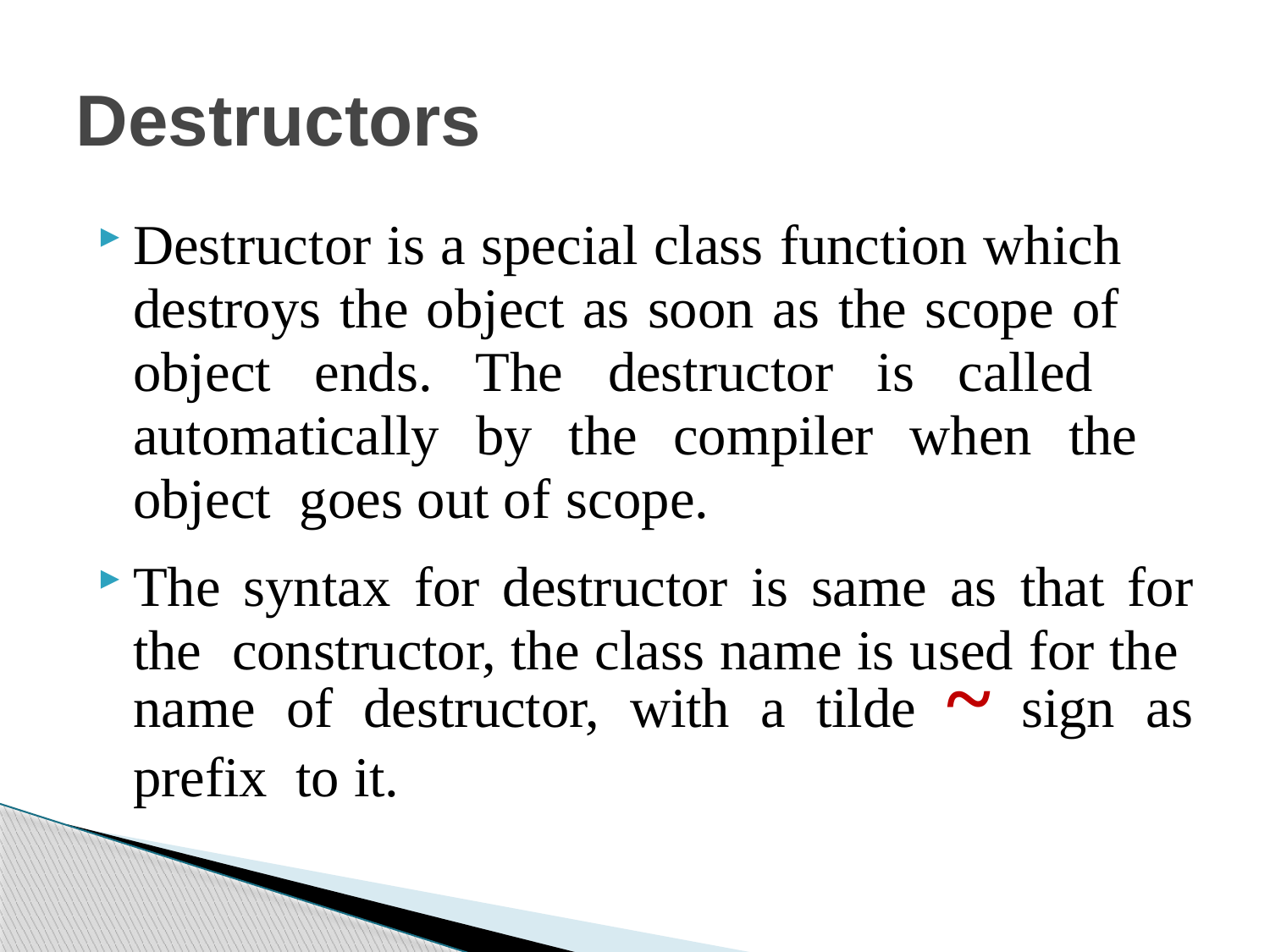

# Destructors
Destructor is a special class function which  destroys the object as soon as the scope of  object ends. The destructor is called  automatically by the compiler when the object  goes out of scope.
The syntax for destructor is same as that for the  constructor, the class name is used for the  name of destructor, with a tilde ~ sign as prefix  to it.